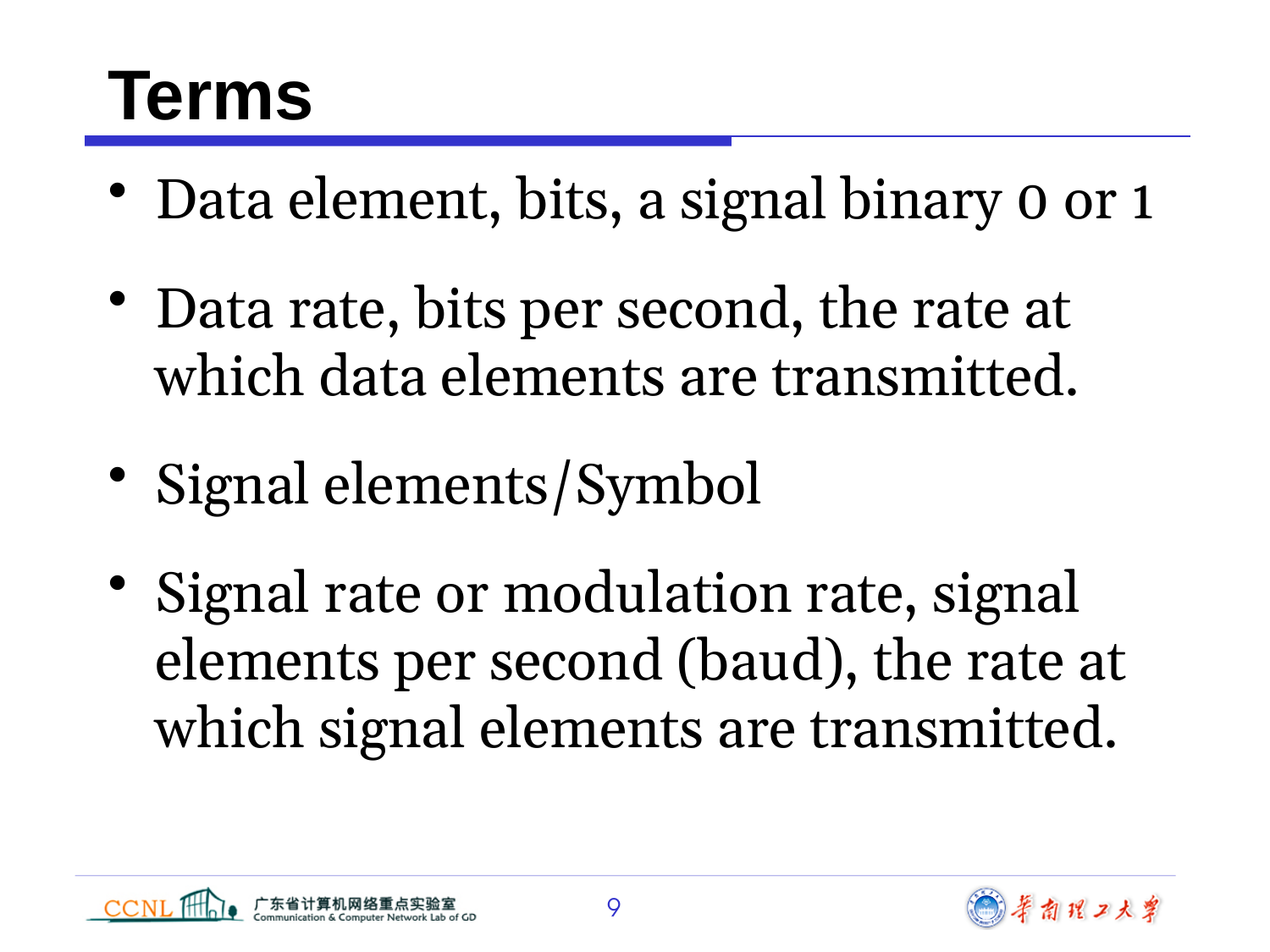

# Terms
Data element, bits, a signal binary 0 or 1

Data rate, bits per second, the rate at which data elements are transmitted.

Signal elements/Symbol

Signal rate or modulation rate, signal elements per second (baud), the rate at which signal elements are transmitted.